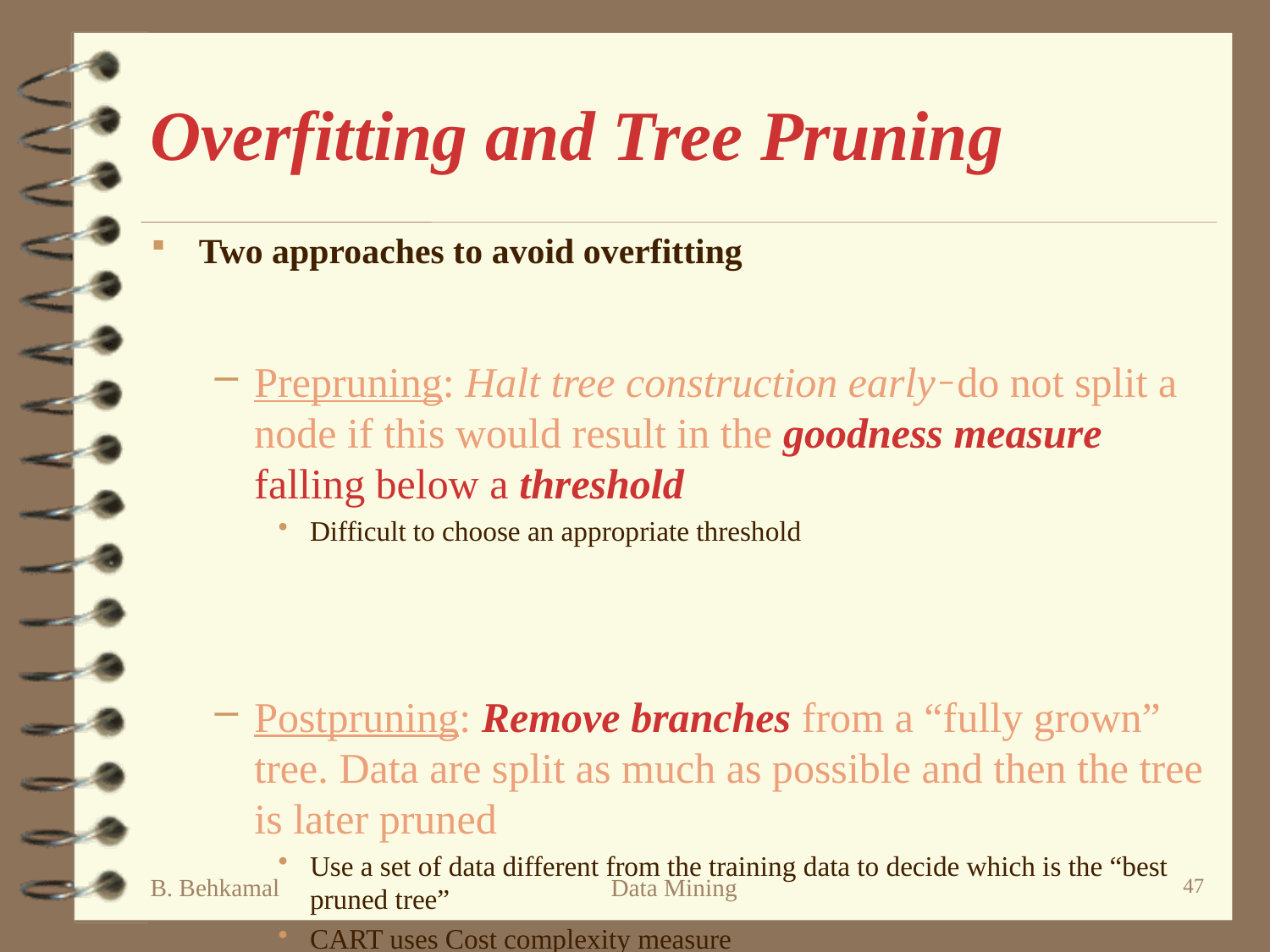

# Overfitting and Tree Pruning
Two approaches to avoid overfitting

Prepruning: Halt tree construction early ̵ do not split a node if this would result in the goodness measure falling below a threshold
Difficult to choose an appropriate threshold

Postpruning: Remove branches from a “fully grown” tree. Data are split as much as possible and then the tree is later pruned
Use a set of data different from the training data to decide which is the “best pruned tree”
CART uses Cost complexity measure
B. Behkamal
Data Mining
47